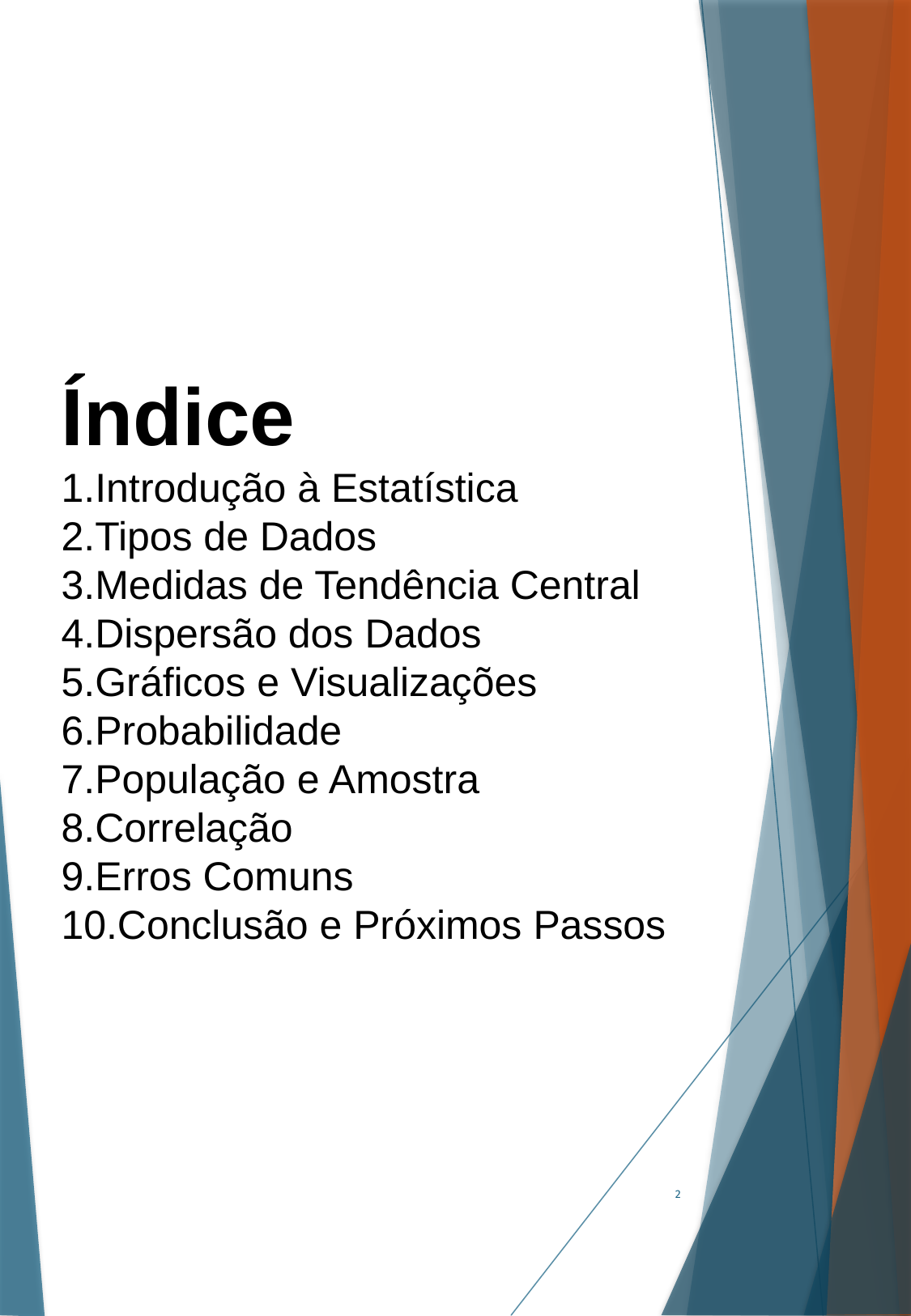

Índice
Introdução à Estatística
Tipos de Dados
Medidas de Tendência Central
Dispersão dos Dados
Gráficos e Visualizações
Probabilidade
População e Amostra
Correlação
Erros Comuns
Conclusão e Próximos Passos
2